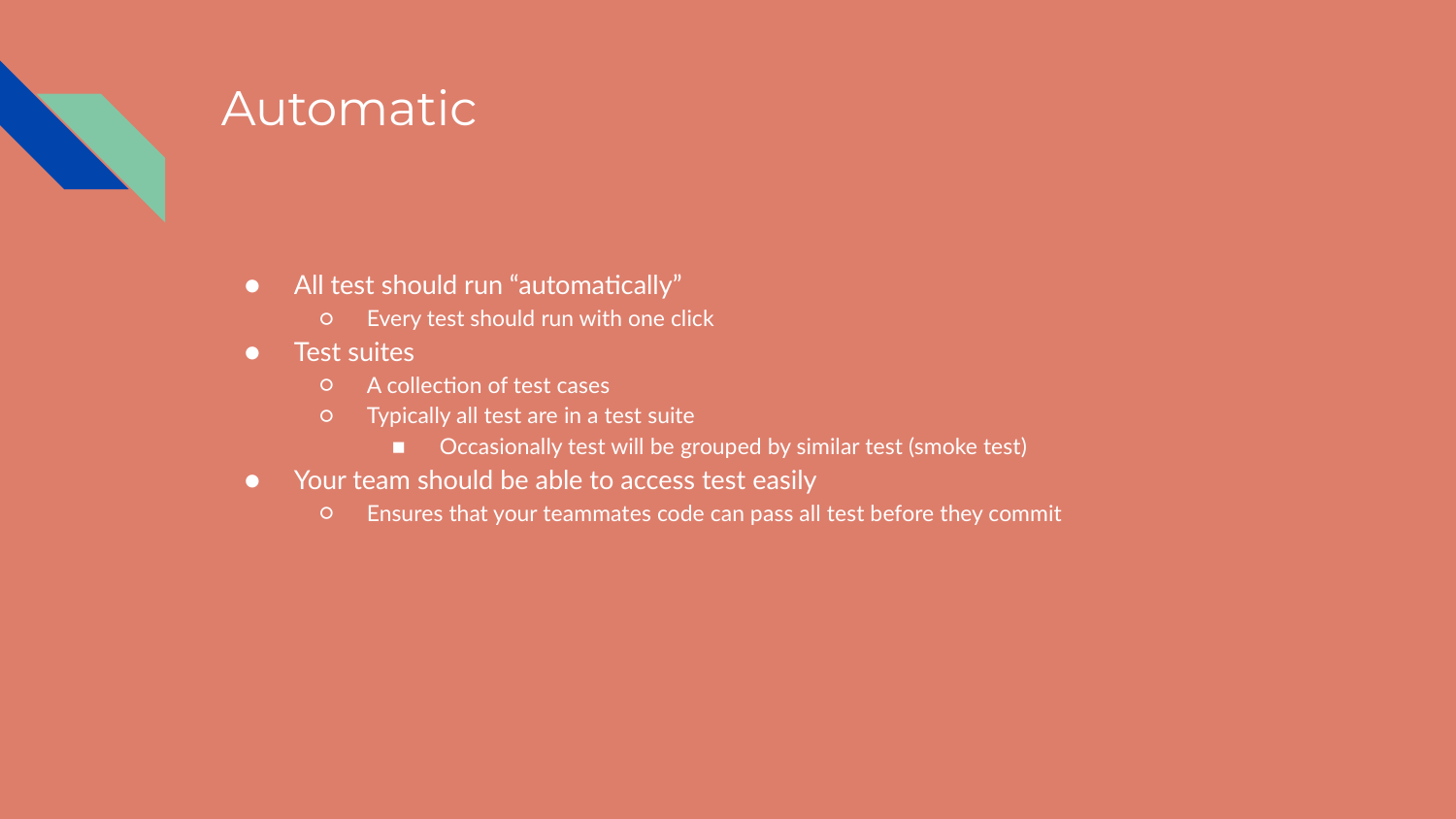

# Automatic
All test should run “automatically”
Every test should run with one click
Test suites
A collection of test cases
Typically all test are in a test suite
Occasionally test will be grouped by similar test (smoke test)
Your team should be able to access test easily
Ensures that your teammates code can pass all test before they commit